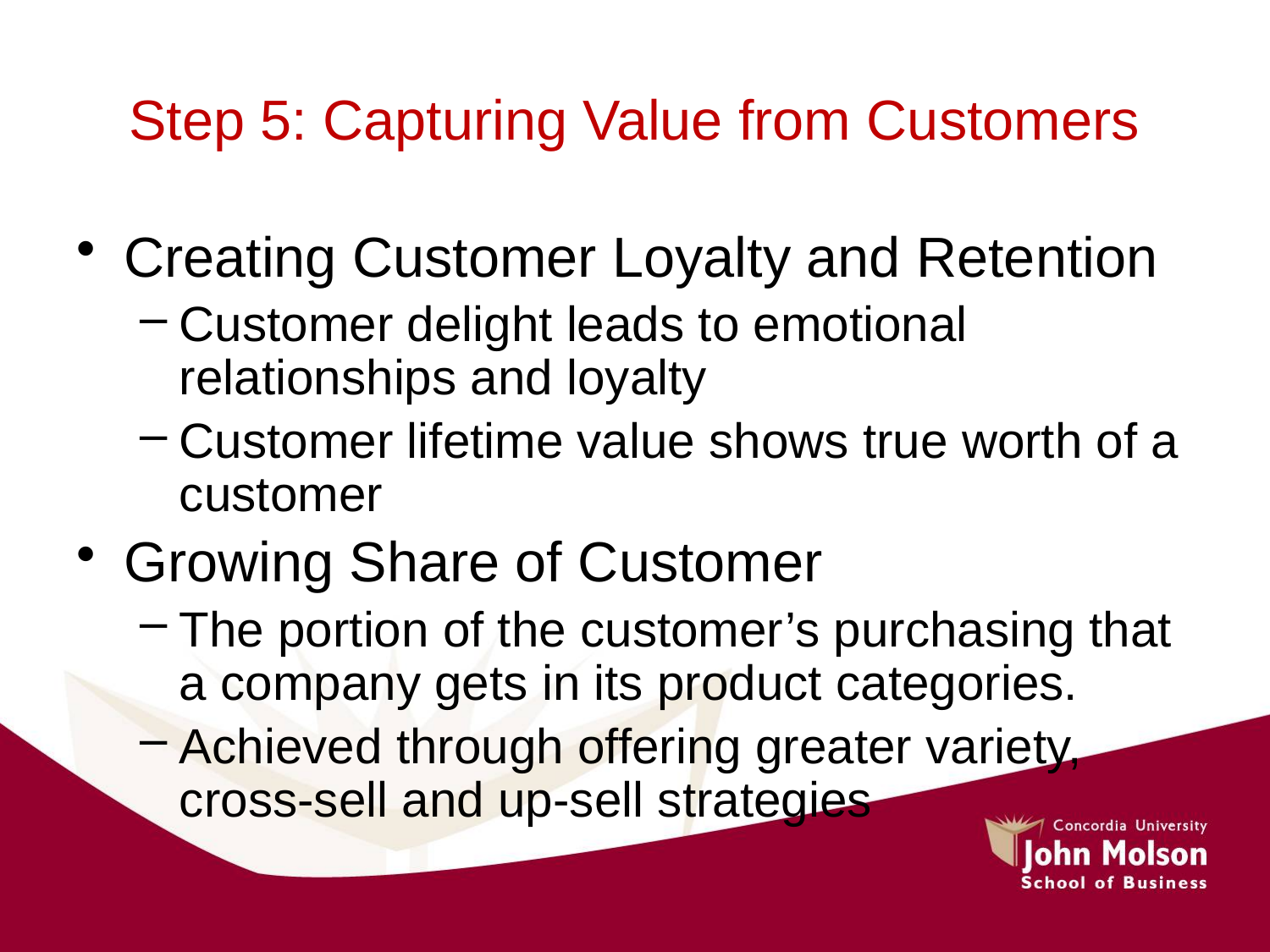

Step 5: Capturing Value from Customers
Creating Customer Loyalty and Retention
Customer delight leads to emotional relationships and loyalty
Customer lifetime value shows true worth of a customer
Growing Share of Customer
The portion of the customer’s purchasing that a company gets in its product categories.
Achieved through offering greater variety, cross-sell and up-sell strategies